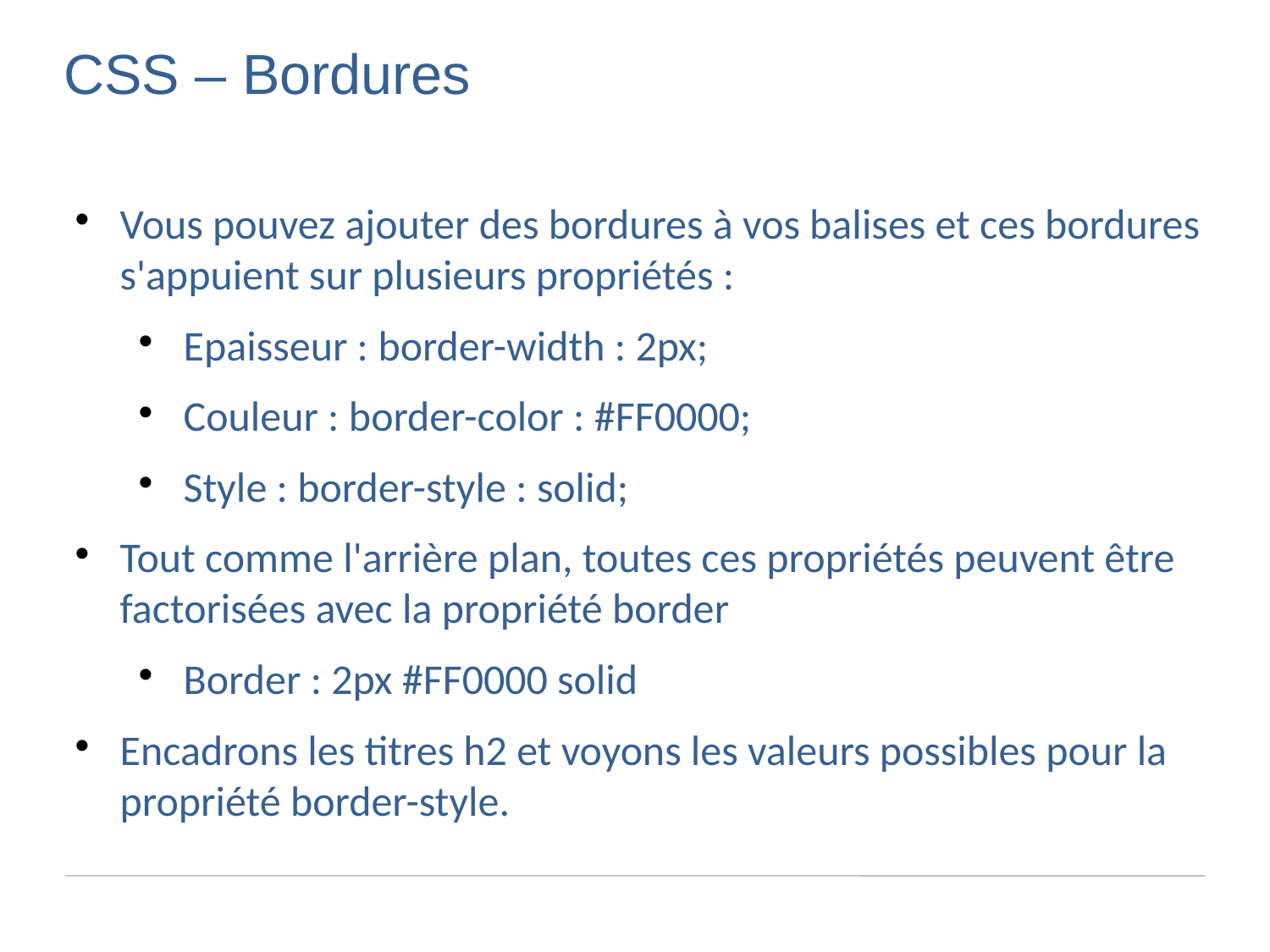

CSS – Bordures
Vous pouvez ajouter des bordures à vos balises et ces bordures s'appuient sur plusieurs propriétés :
Epaisseur : border-width : 2px;
Couleur : border-color : #FF0000;
Style : border-style : solid;
Tout comme l'arrière plan, toutes ces propriétés peuvent être factorisées avec la propriété border
Border : 2px #FF0000 solid
Encadrons les titres h2 et voyons les valeurs possibles pour la propriété border-style.